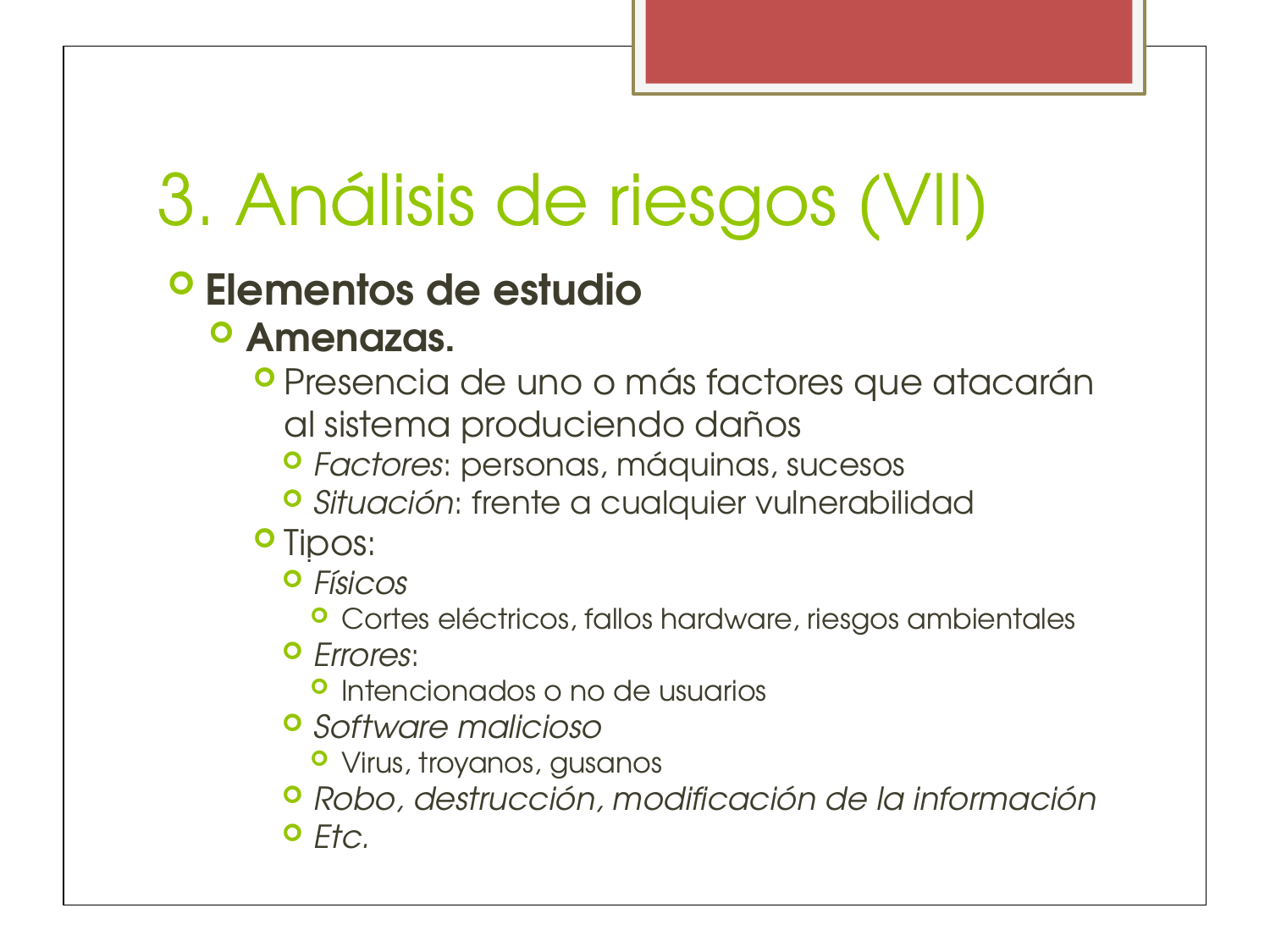

3. Análisis de riesgos (VII)
Elementos de estudio
Amenazas.
Presencia de uno o más factores que atacarán al sistema produciendo daños
Factores: personas, máquinas, sucesos
Situación: frente a cualquier vulnerabilidad
Tipos:
Físicos
Cortes eléctricos, fallos hardware, riesgos ambientales
Errores:
Intencionados o no de usuarios
Software malicioso
Virus, troyanos, gusanos
Robo, destrucción, modificación de la información
Etc.